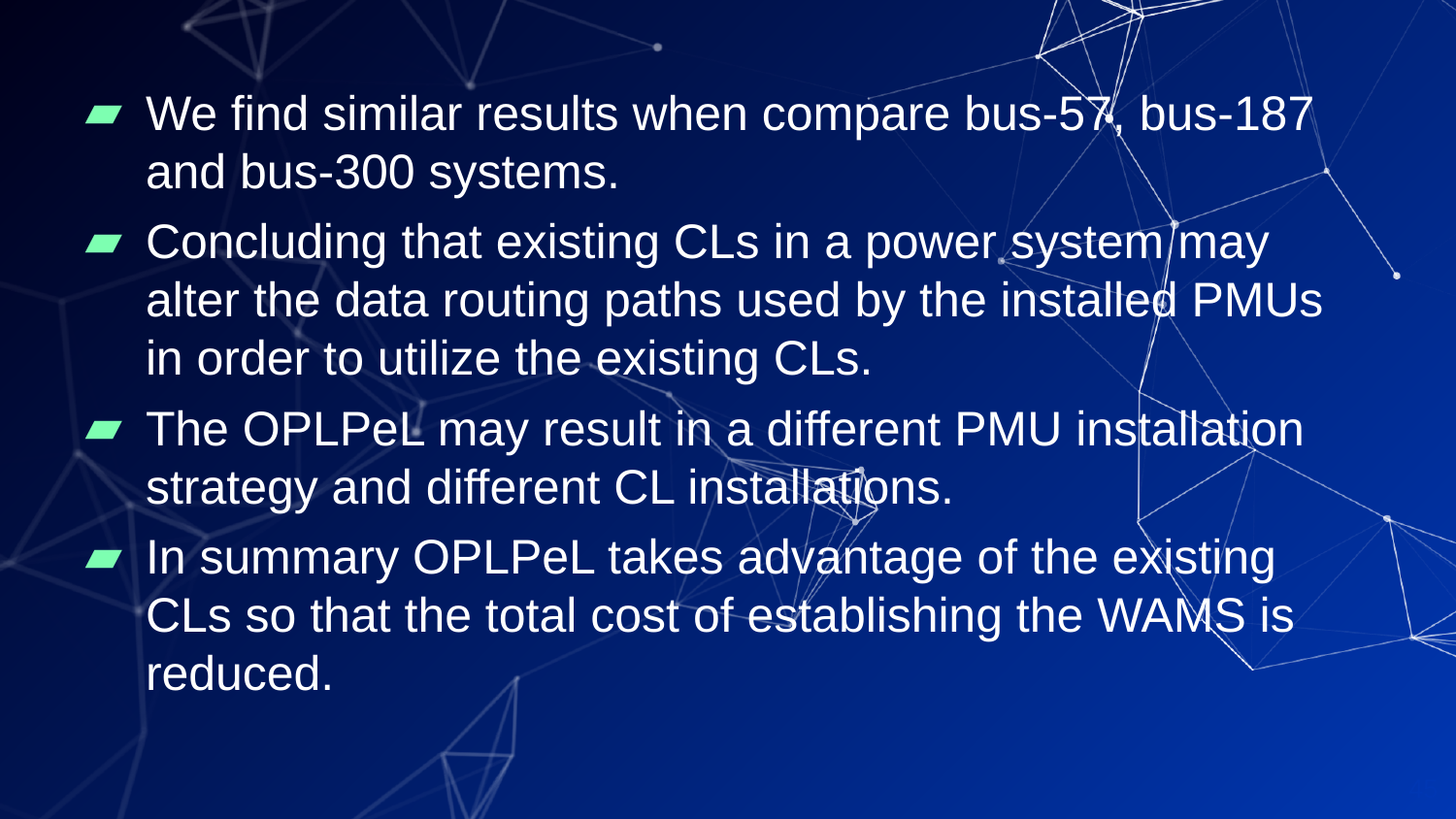

We find similar results when compare bus-57, bus-187 and bus-300 systems.
Concluding that existing CLs in a power system may alter the data routing paths used by the installed PMUs in order to utilize the existing CLs.
The OPLPeL may result in a different PMU installation strategy and different CL installations.
In summary OPLPeL takes advantage of the existing CLs so that the total cost of establishing the WAMS is reduced.
45